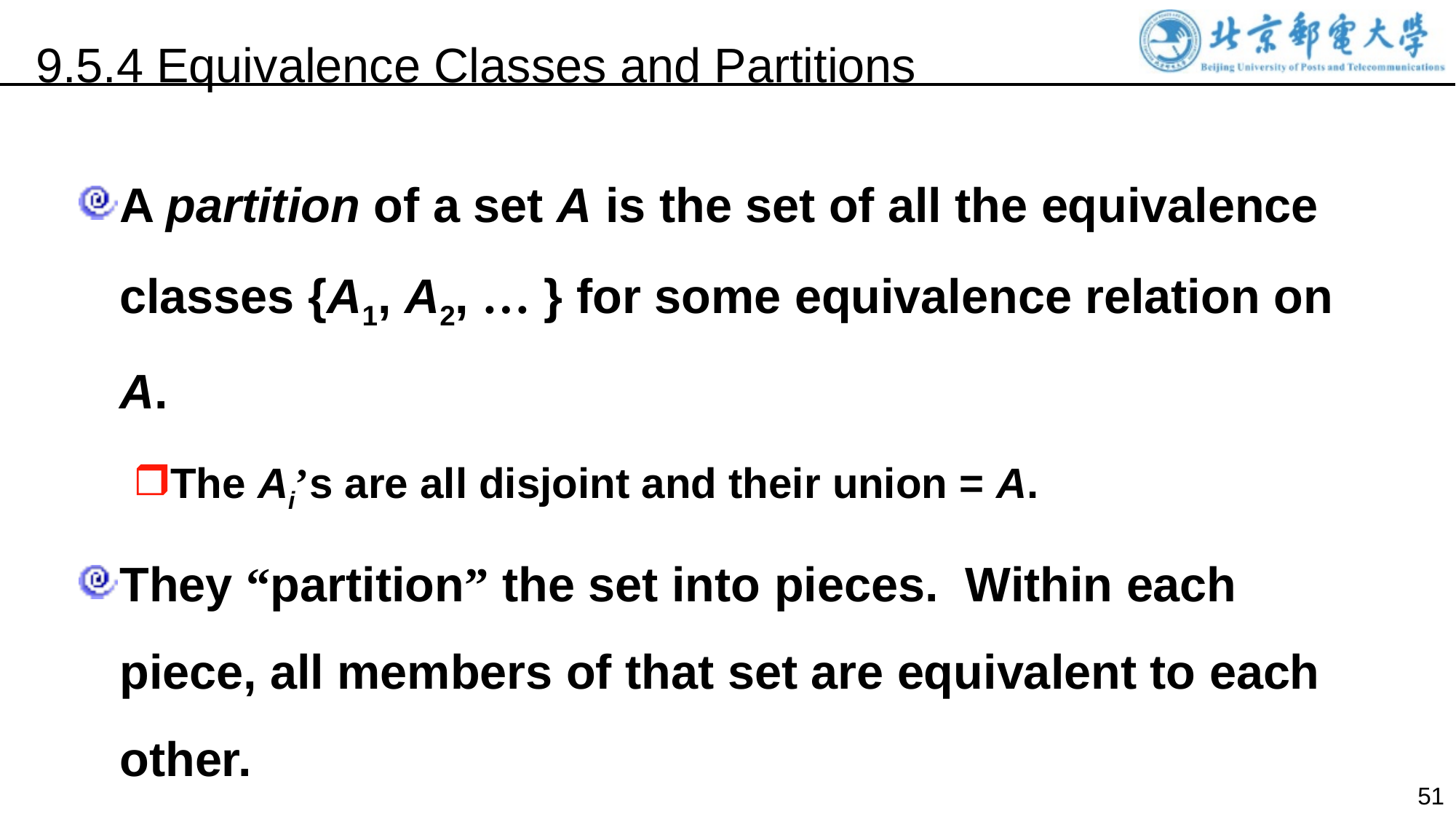

9.5.4 Equivalence Classes and Partitions
A partition of a set A is the set of all the equivalence classes {A1, A2, … } for some equivalence relation on A.
The Ai’s are all disjoint and their union = A.
They “partition” the set into pieces.  Within each piece, all members of that set are equivalent to each other.